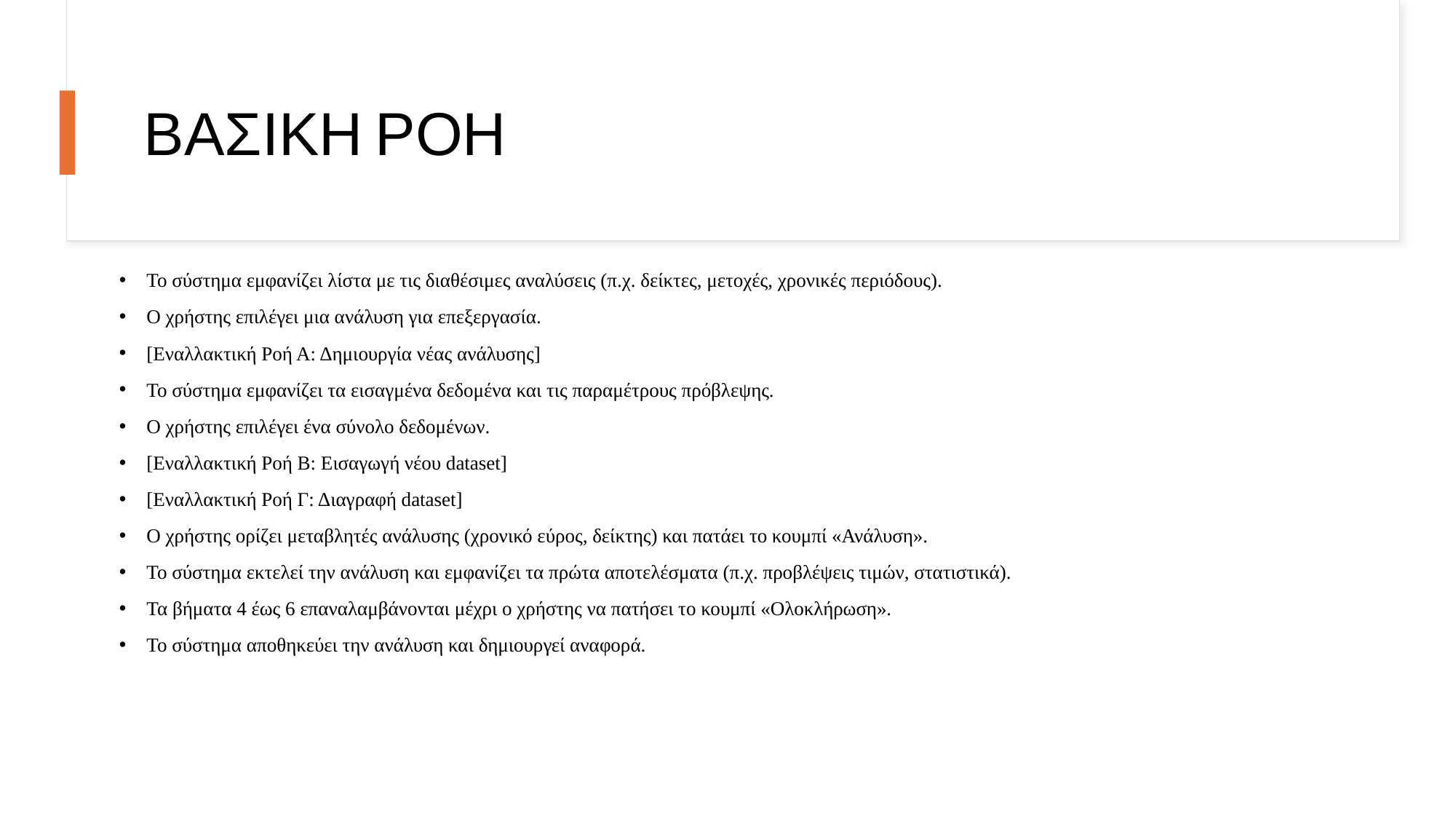

# ΒΑΣΙΚΗ ΡΟΗ

Το σύστημα εμφανίζει λίστα με τις διαθέσιμες αναλύσεις (π.χ. δείκτες, μετοχές, χρονικές περιόδους).
Ο χρήστης επιλέγει μια ανάλυση για επεξεργασία.
[Εναλλακτική Ροή Α: Δημιουργία νέας ανάλυσης]
Το σύστημα εμφανίζει τα εισαγμένα δεδομένα και τις παραμέτρους πρόβλεψης.
Ο χρήστης επιλέγει ένα σύνολο δεδομένων.
[Εναλλακτική Ροή Β: Εισαγωγή νέου dataset]
[Εναλλακτική Ροή Γ: Διαγραφή dataset]
Ο χρήστης ορίζει μεταβλητές ανάλυσης (χρονικό εύρος, δείκτης) και πατάει το κουμπί «Ανάλυση».
Το σύστημα εκτελεί την ανάλυση και εμφανίζει τα πρώτα αποτελέσματα (π.χ. προβλέψεις τιμών, στατιστικά).
Τα βήματα 4 έως 6 επαναλαμβάνονται μέχρι ο χρήστης να πατήσει το κουμπί «Ολοκλήρωση».
Το σύστημα αποθηκεύει την ανάλυση και δημιουργεί αναφορά.